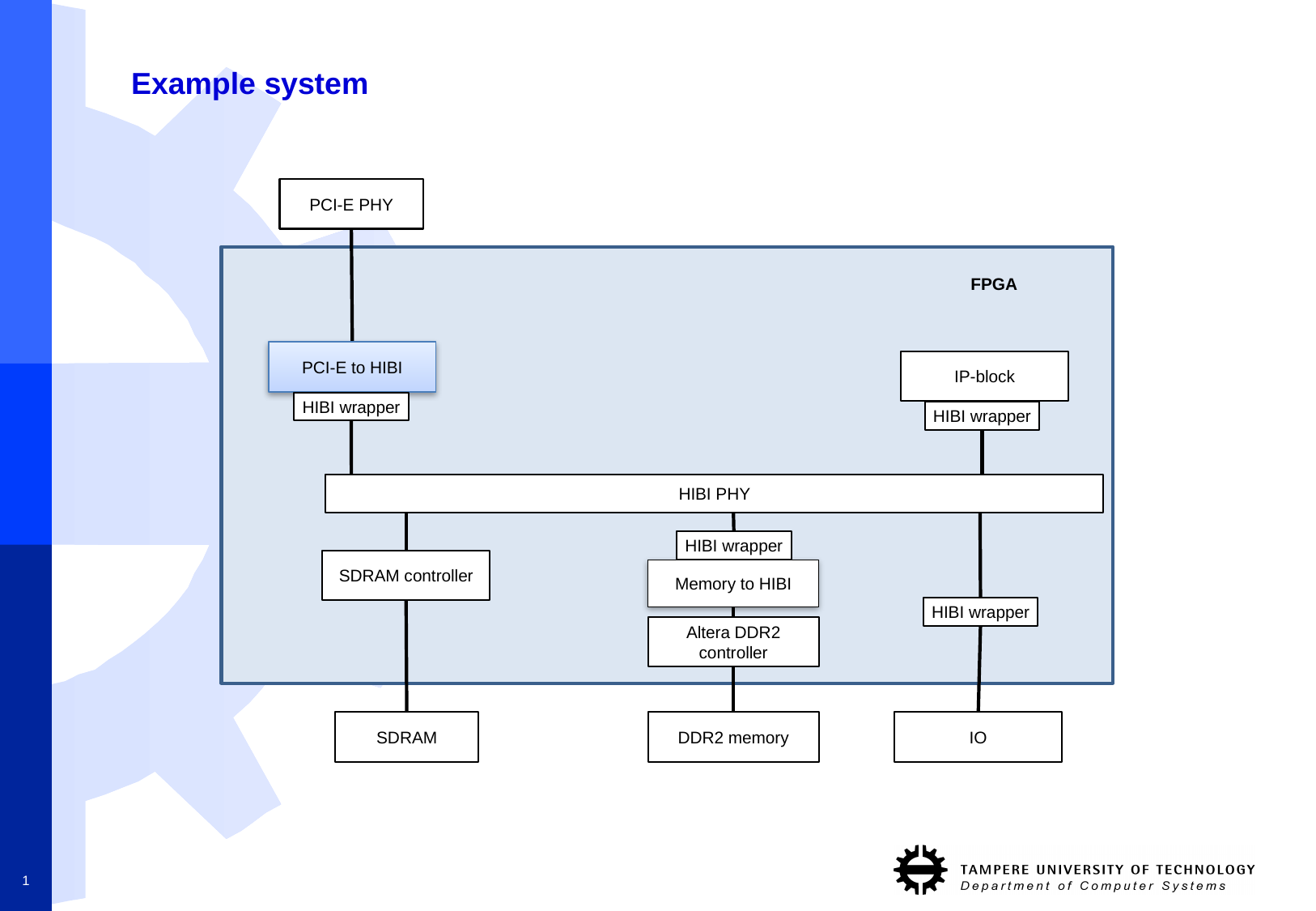

# Example system
PCI-E PHY

FPGA
PCI-E to HIBI
IP-block
HIBI wrapper
HIBI wrapper
HIBI PHY
HIBI wrapper
SDRAM controller
Memory to HIBI
HIBI wrapper
Altera DDR2 controller
SDRAM
DDR2 memory
IO
1